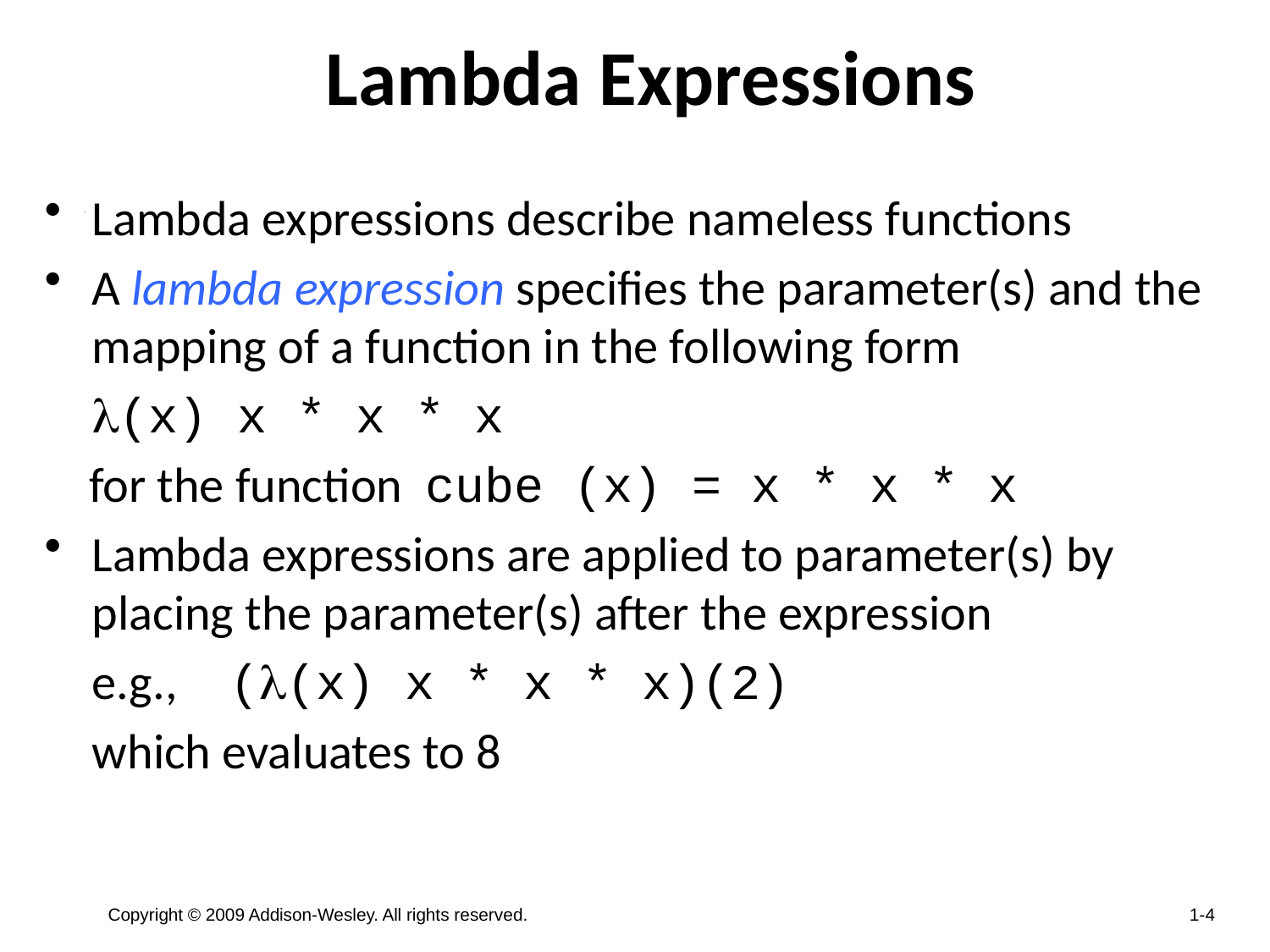

# Lambda Expressions
Lambda expressions describe nameless functions
A lambda expression specifies the parameter(s) and the mapping of a function in the following form
	λ(x) x * x * x
    for the function  cube (x) = x * x * x
Lambda expressions are applied to parameter(s) by placing the parameter(s) after the expression
	e.g.,   (λ(x) x * x * x)(2)
	which evaluates to 8
Copyright © 2009 Addison-Wesley. All rights reserved.
1-4